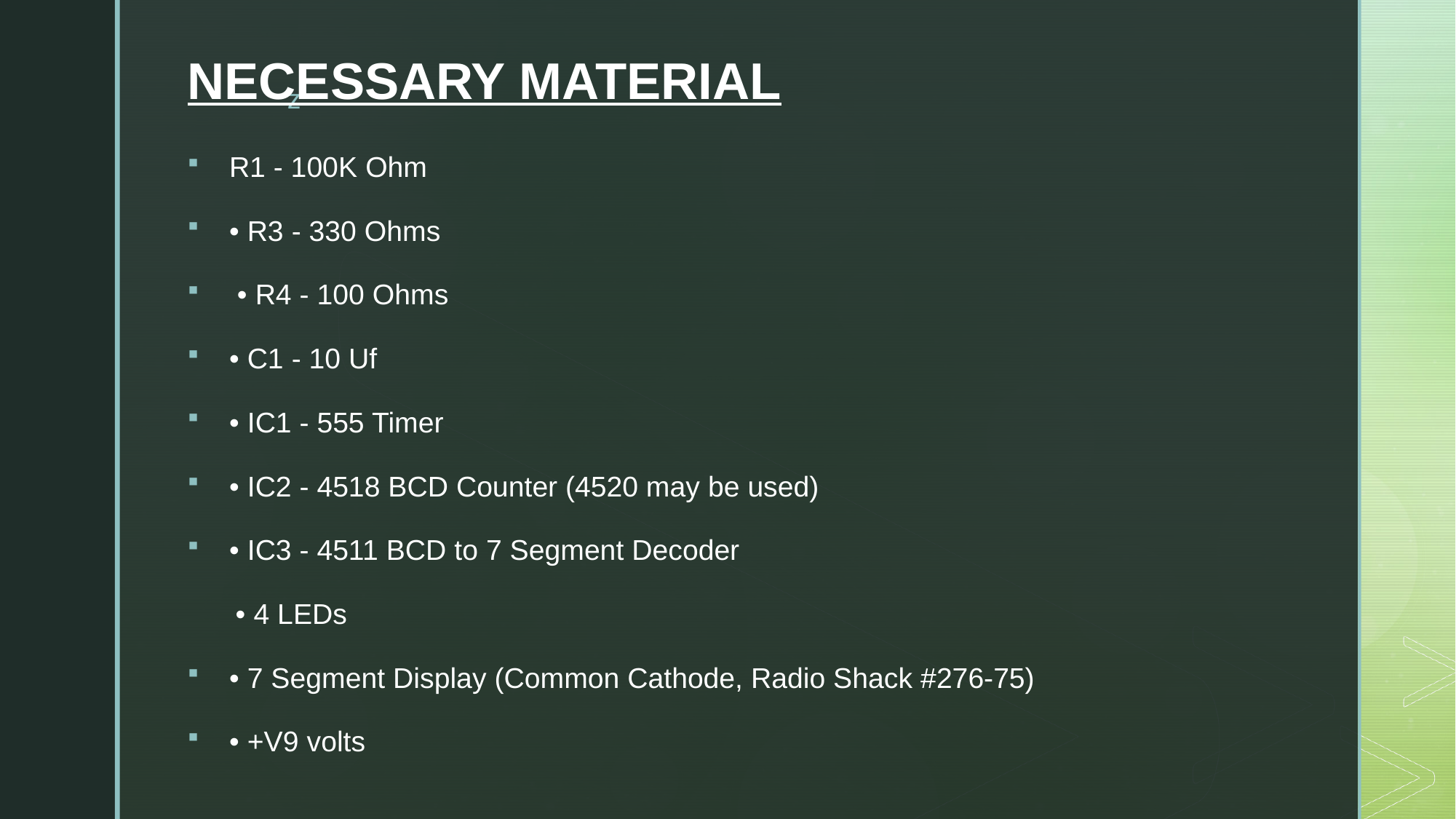

# NECESSARY MATERIAL
R1 - 100K Ohm
• R3 - 330 Ohms
 • R4 - 100 Ohms
• C1 - 10 Uf
• IC1 - 555 Timer
• IC2 - 4518 BCD Counter (4520 may be used)
• IC3 - 4511 BCD to 7 Segment Decoder
      • 4 LEDs
• 7 Segment Display (Common Cathode, Radio Shack #276-75)
• +V9 volts